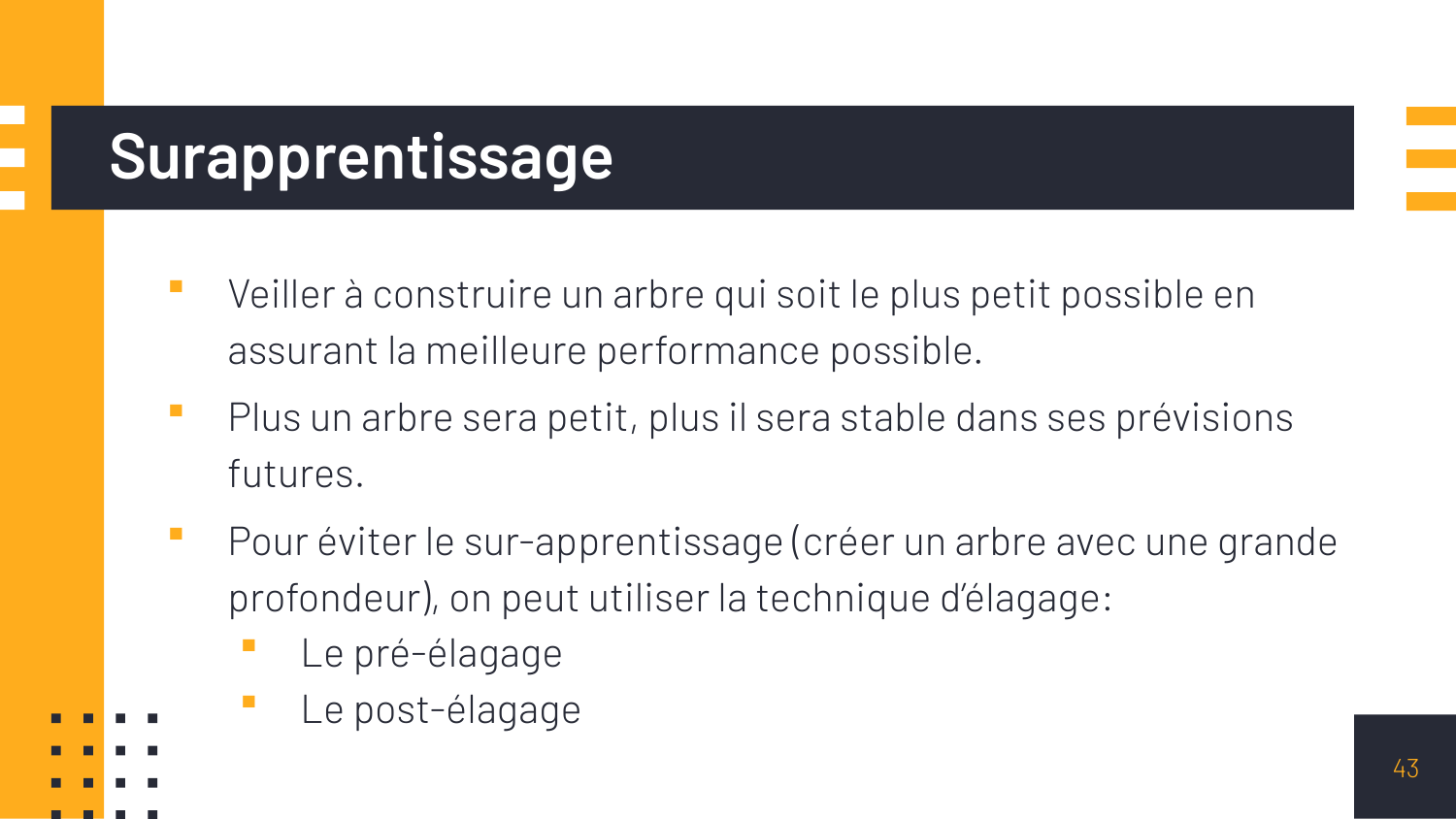

# Surapprentissage
Veiller à construire un arbre qui soit le plus petit possible en assurant la meilleure performance possible.
Plus un arbre sera petit, plus il sera stable dans ses prévisions futures.
Pour éviter le sur-apprentissage (créer un arbre avec une grande profondeur), on peut utiliser la technique d’élagage:
Le pré-élagage
Le post-élagage
43